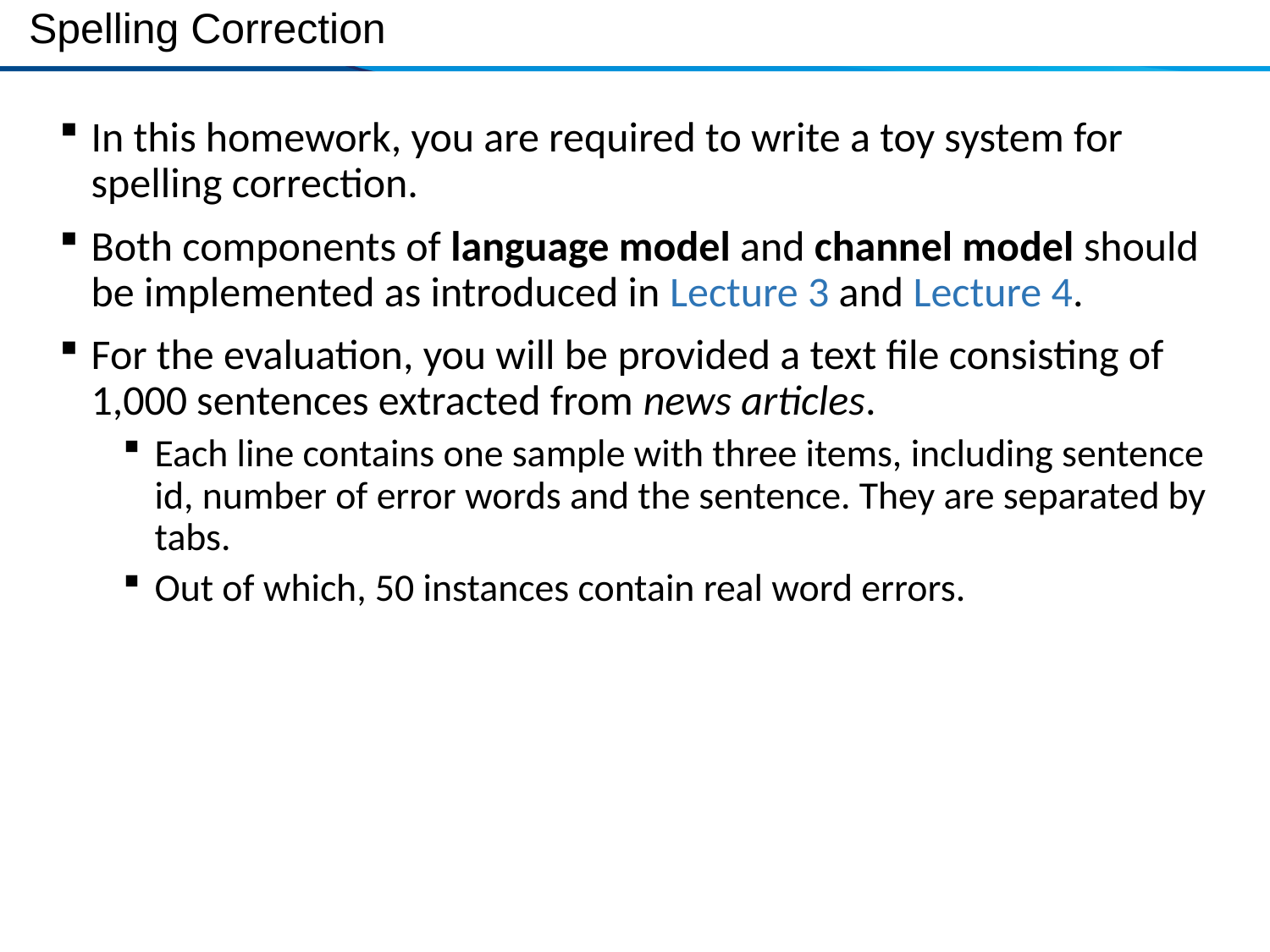

# Spelling Correction
In this homework, you are required to write a toy system for spelling correction.
Both components of language model and channel model should be implemented as introduced in Lecture 3 and Lecture 4.
For the evaluation, you will be provided a text file consisting of 1,000 sentences extracted from news articles.
Each line contains one sample with three items, including sentence id, number of error words and the sentence. They are separated by tabs.
Out of which, 50 instances contain real word errors.